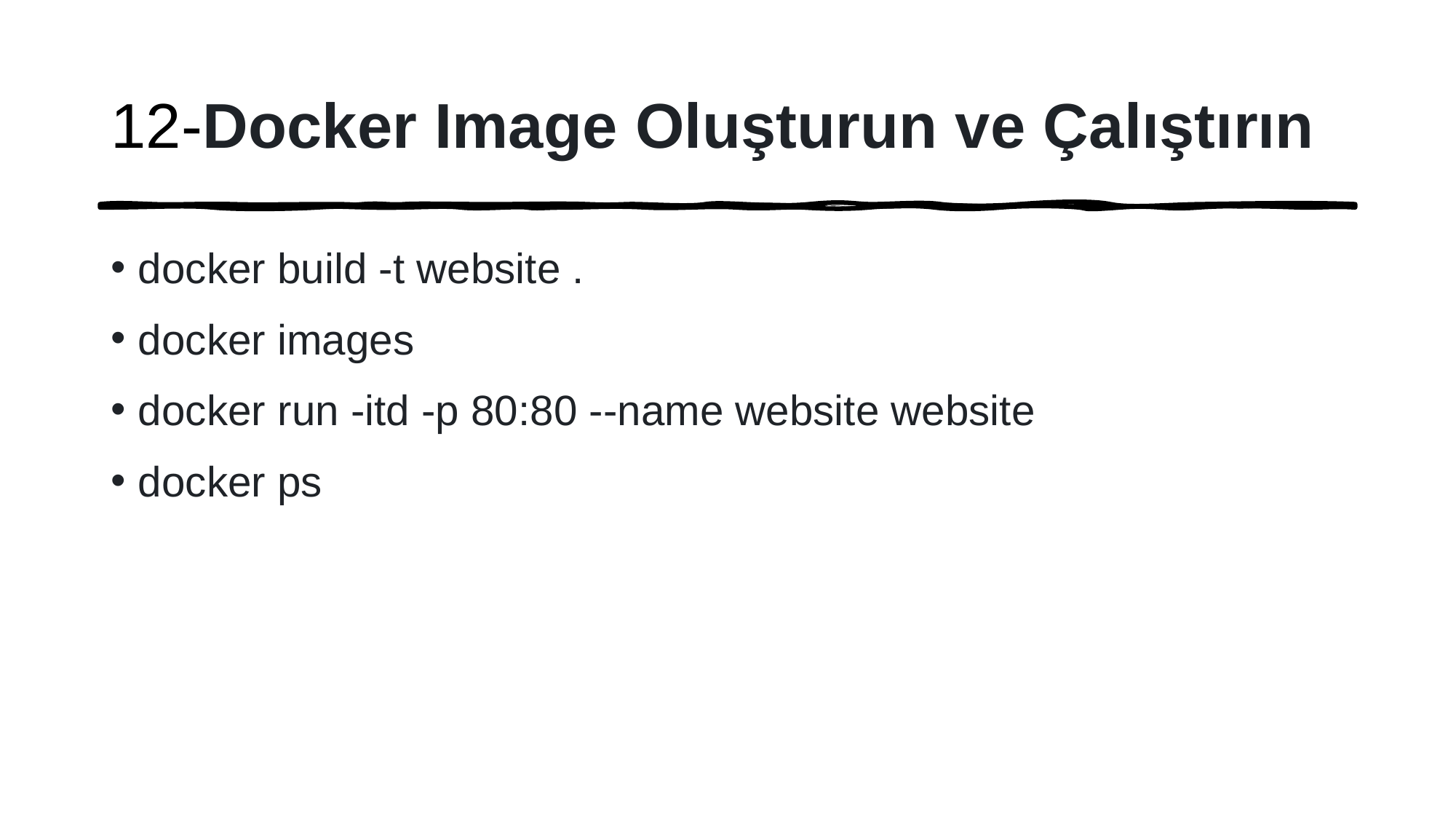

# 12-Docker Image Oluşturun ve Çalıştırın
docker build -t website .
docker images
docker run -itd -p 80:80 --name website website
docker ps